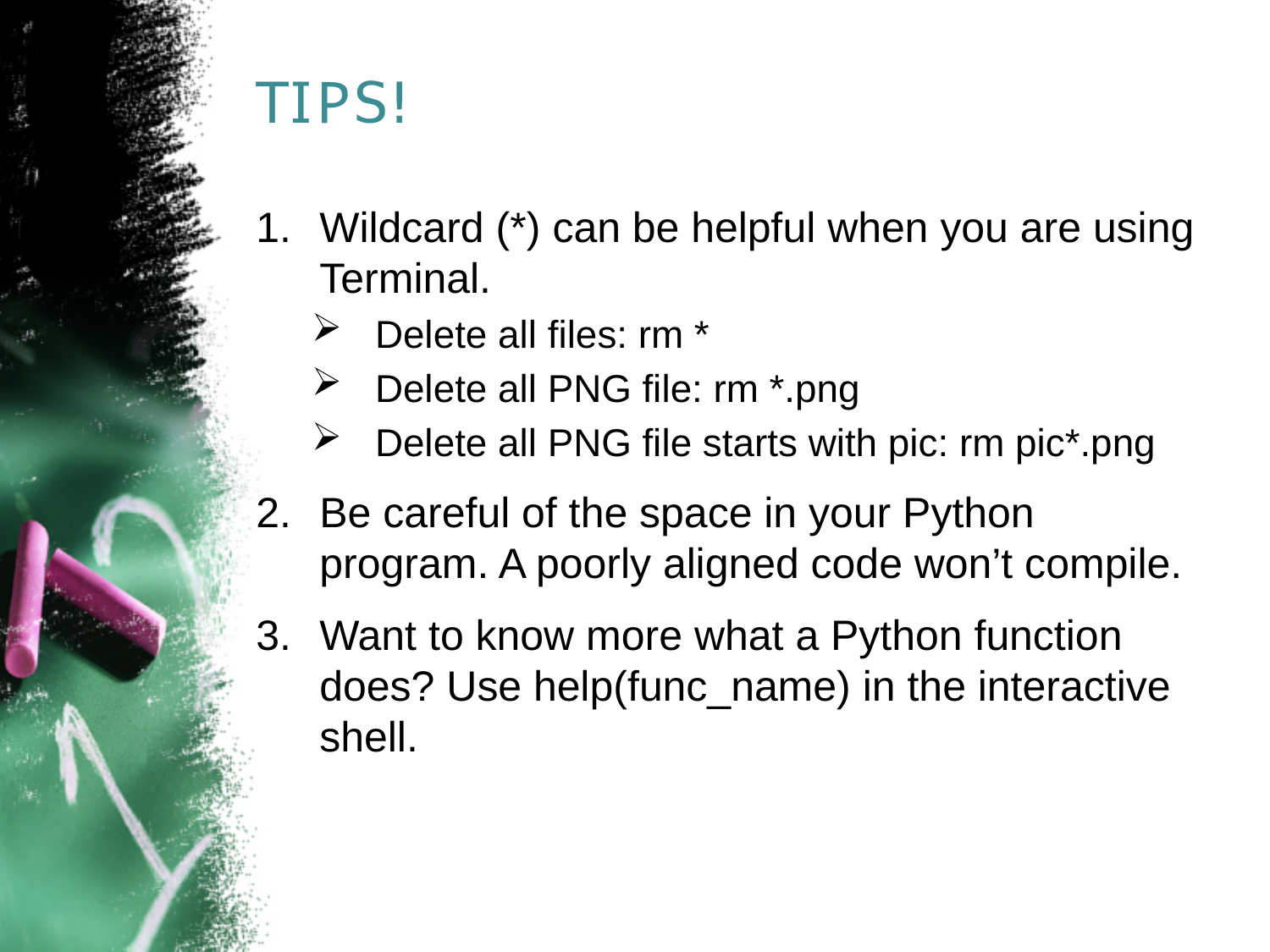

# TIPS!
Wildcard (*) can be helpful when you are using Terminal.
Delete all files: rm *
Delete all PNG file: rm *.png
Delete all PNG file starts with pic: rm pic*.png
Be careful of the space in your Python program. A poorly aligned code won’t compile.
Want to know more what a Python function does? Use help(func_name) in the interactive shell.